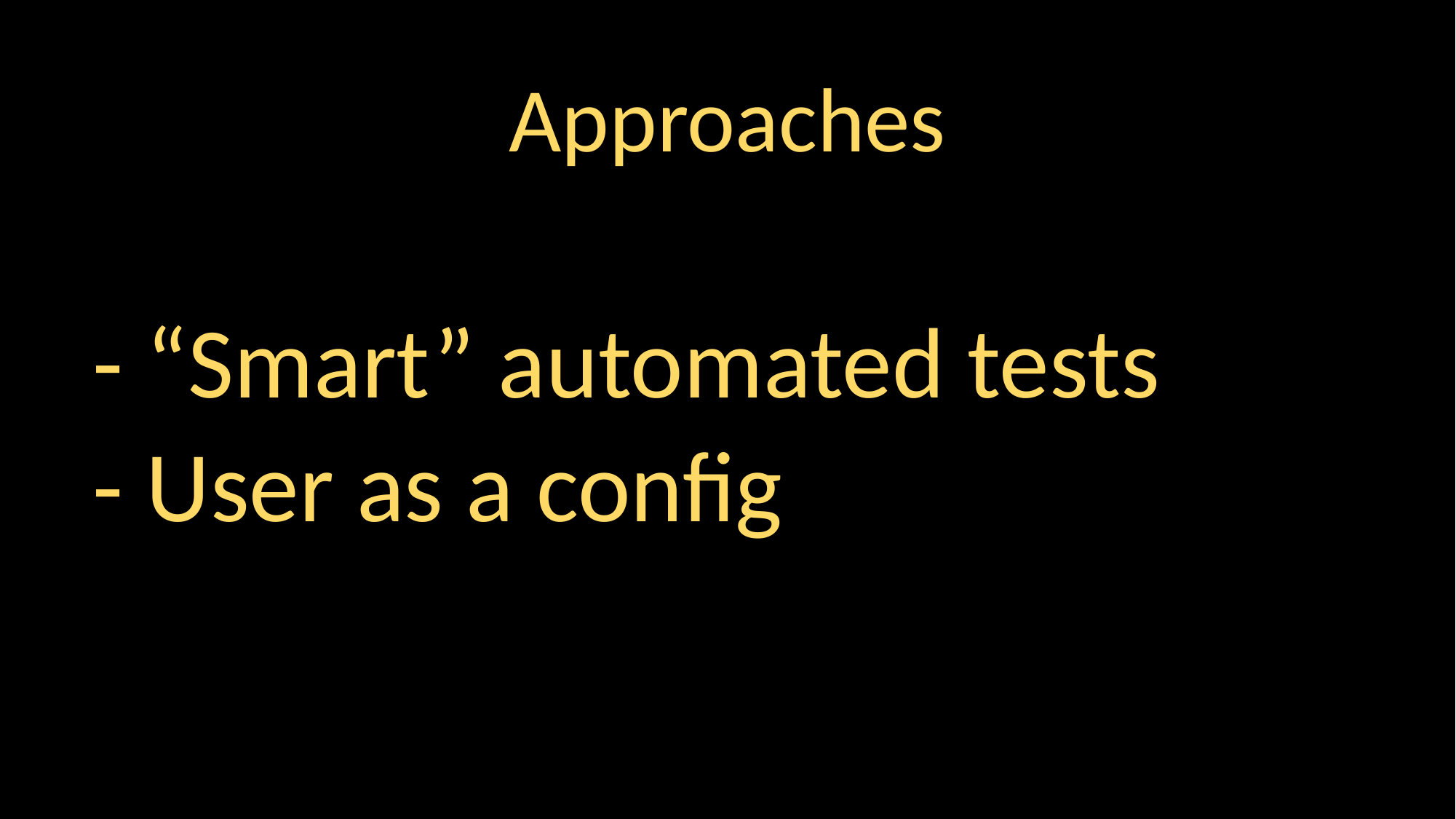

# Approaches
- “Smart” automated tests
- User as a config